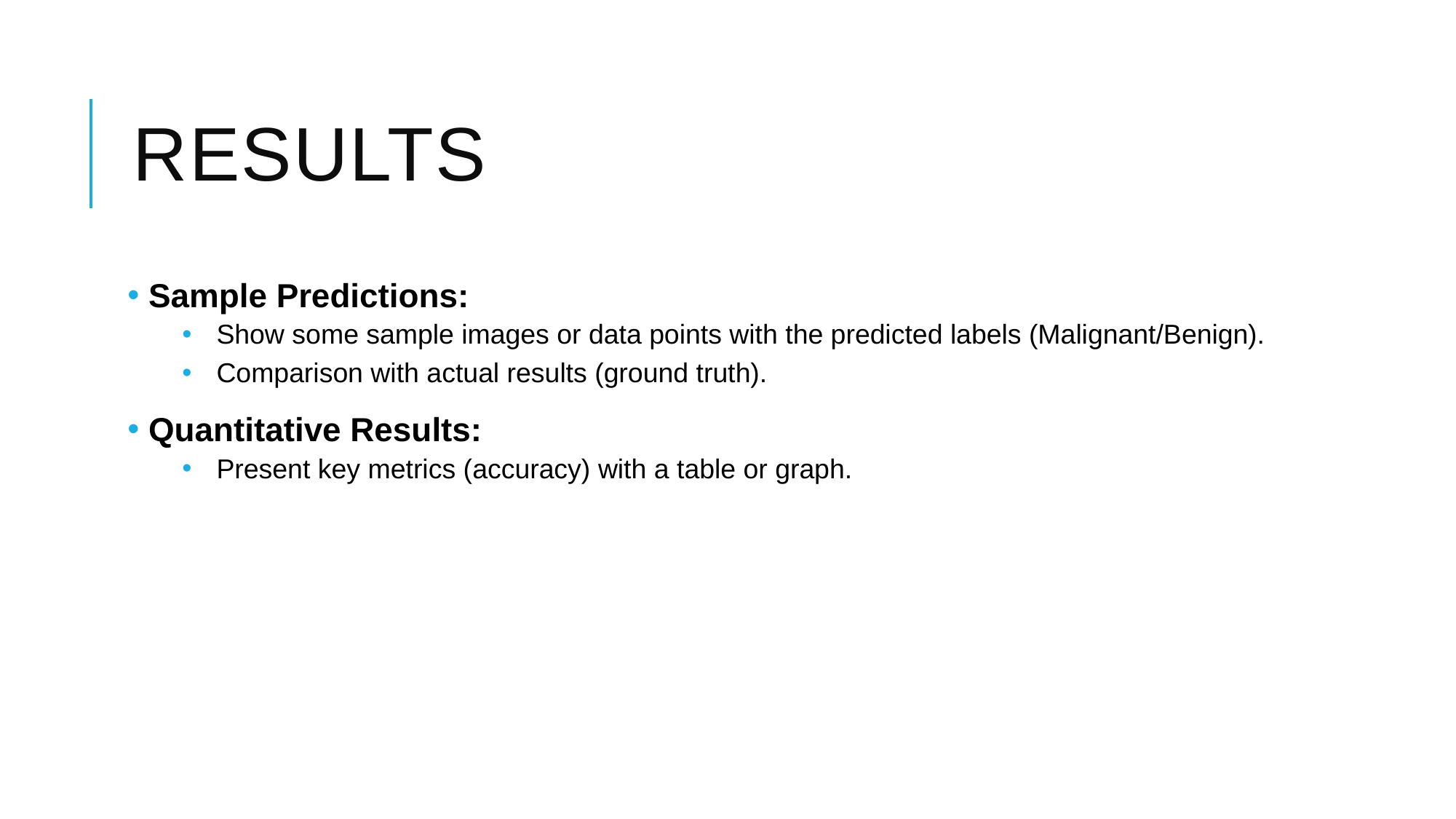

# Results
 Sample Predictions:
Show some sample images or data points with the predicted labels (Malignant/Benign).
Comparison with actual results (ground truth).
 Quantitative Results:
Present key metrics (accuracy) with a table or graph.